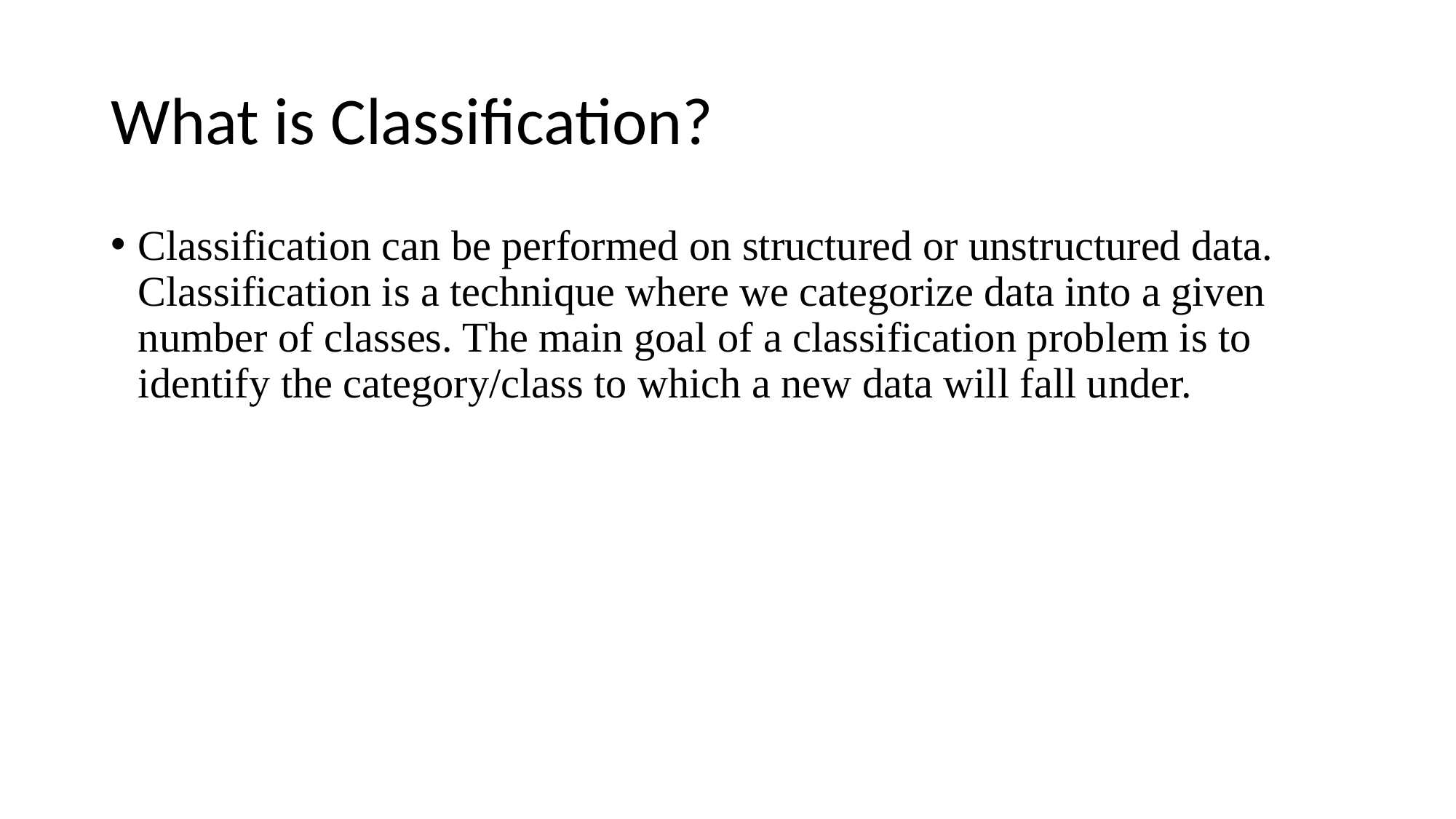

# What is Classification?
Classification can be performed on structured or unstructured data. Classification is a technique where we categorize data into a given number of classes. The main goal of a classification problem is to identify the category/class to which a new data will fall under.